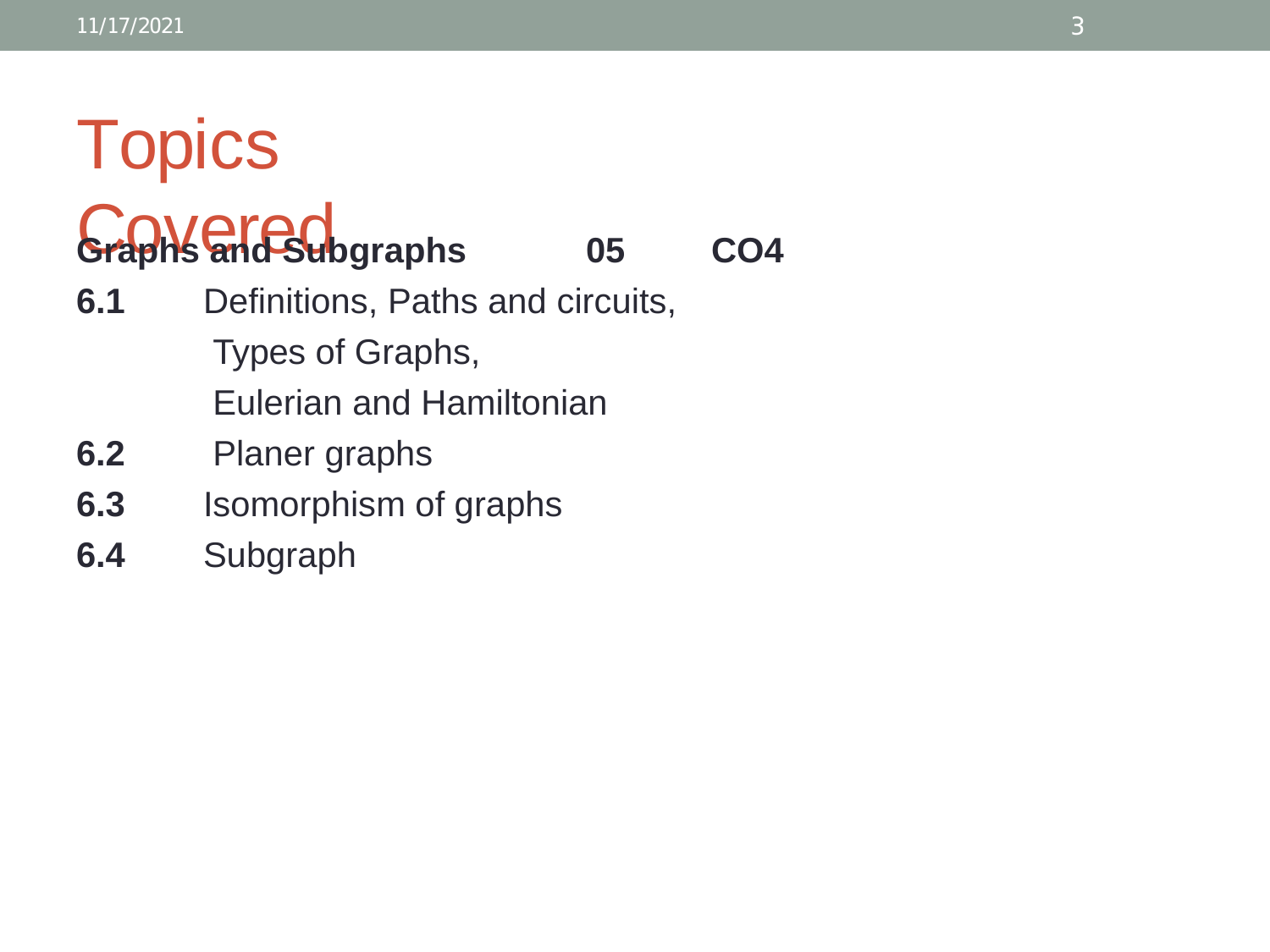

3
11/17/2021
# Topics Covered
Graphs and Subgraphs	05
CO4
Definitions, Paths and circuits,  Types of Graphs,
Eulerian and Hamiltonian  Planer graphs  Isomorphism of graphs  Subgraph
6.1
6.2
6.3
6.4